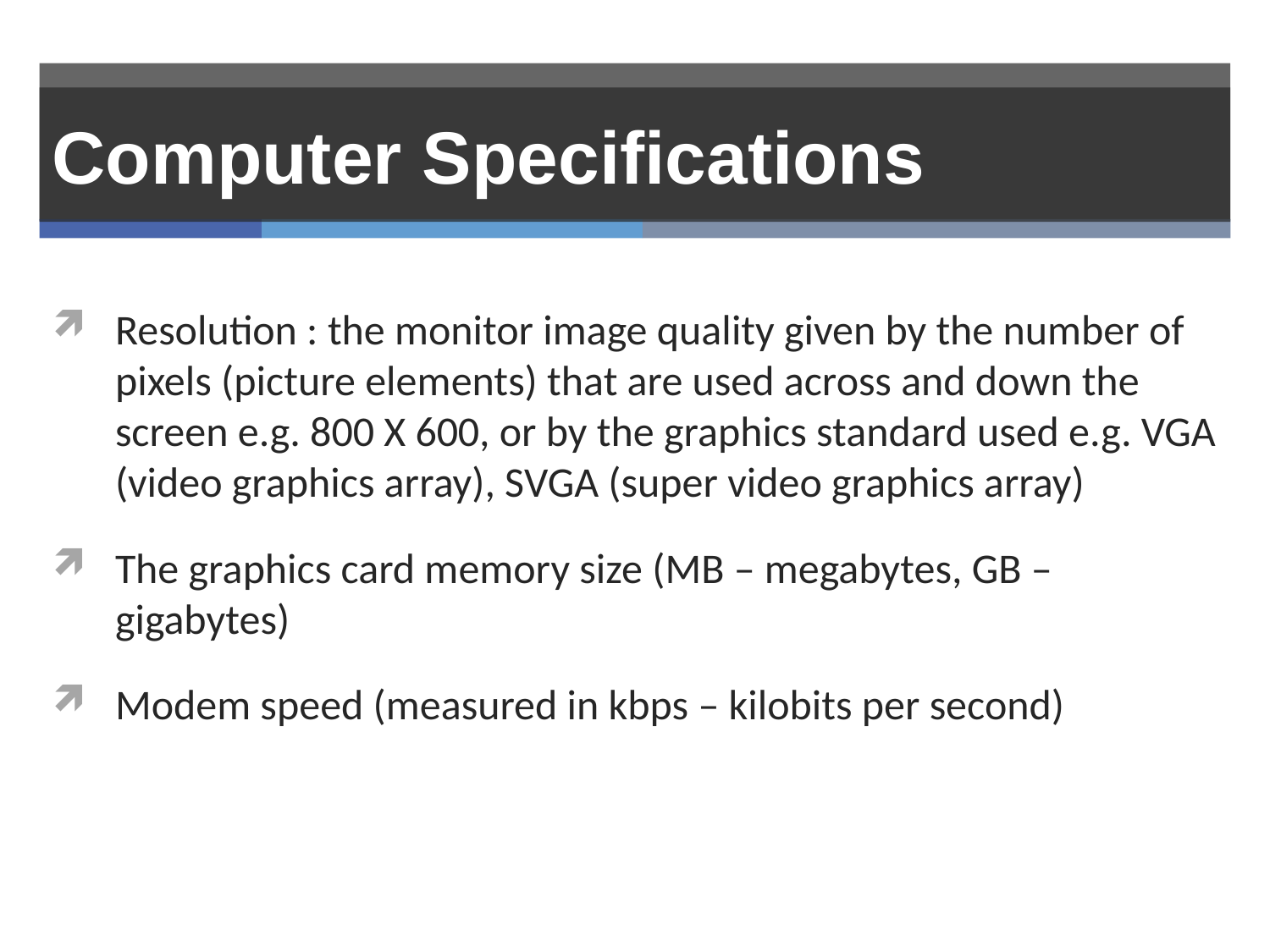

# Computer Specifications
Resolution : the monitor image quality given by the number of pixels (picture elements) that are used across and down the screen e.g. 800 X 600, or by the graphics standard used e.g. VGA (video graphics array), SVGA (super video graphics array)
The graphics card memory size (MB – megabytes, GB – gigabytes)
Modem speed (measured in kbps – kilobits per second)